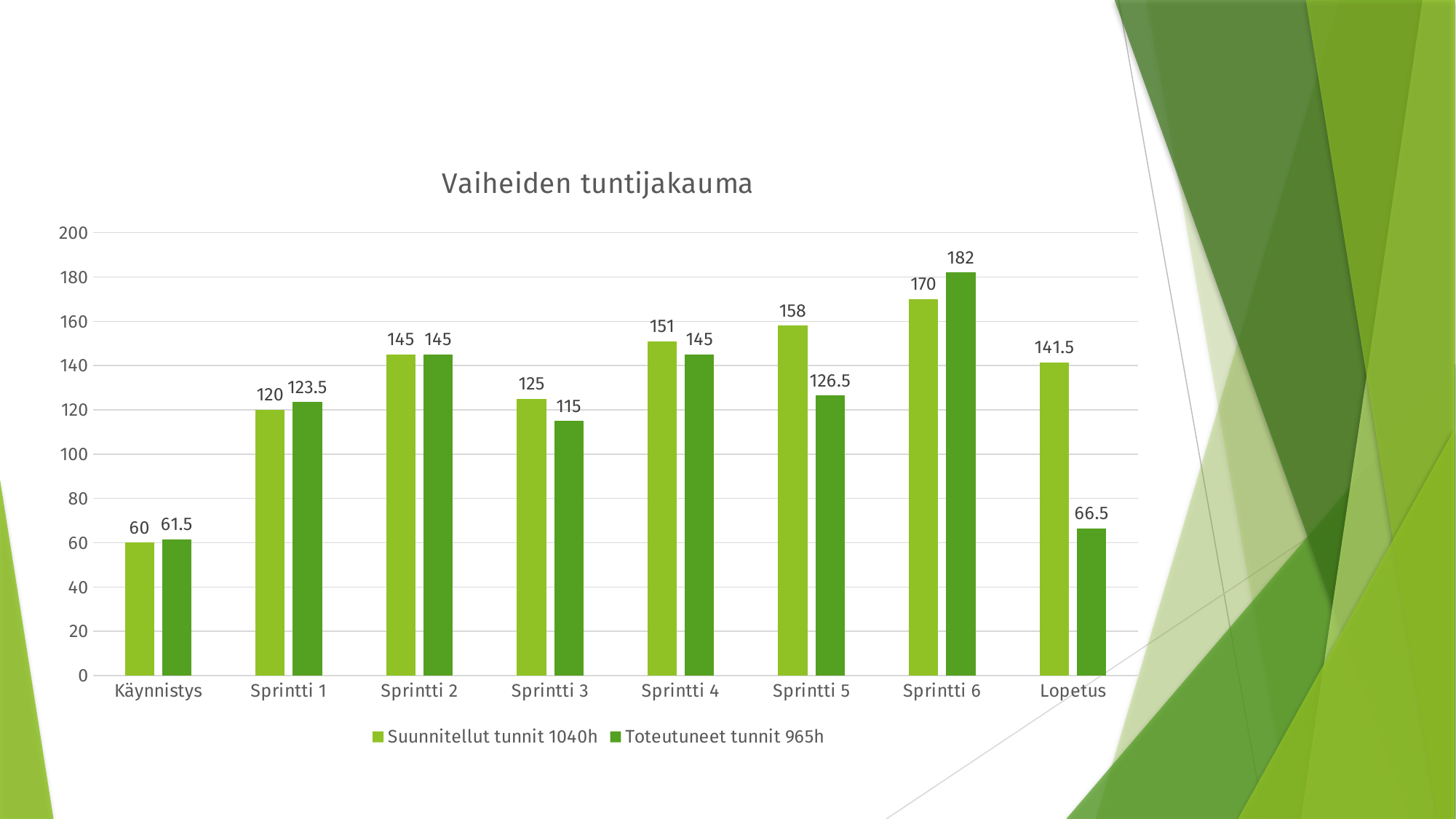

### Chart: Vaiheiden tuntijakauma

| Category | Suunnitellut tunnit 1040h | Toteutuneet tunnit 965h |
|---|---|---|
| Käynnistys | 60.0 | 61.5 |
| Sprintti 1 | 120.0 | 123.5 |
| Sprintti 2 | 145.0 | 145.0 |
| Sprintti 3 | 125.0 | 115.0 |
| Sprintti 4 | 151.0 | 145.0 |
| Sprintti 5 | 158.0 | 126.5 |
| Sprintti 6 | 170.0 | 182.0 |
| Lopetus | 141.5 | 66.5 |